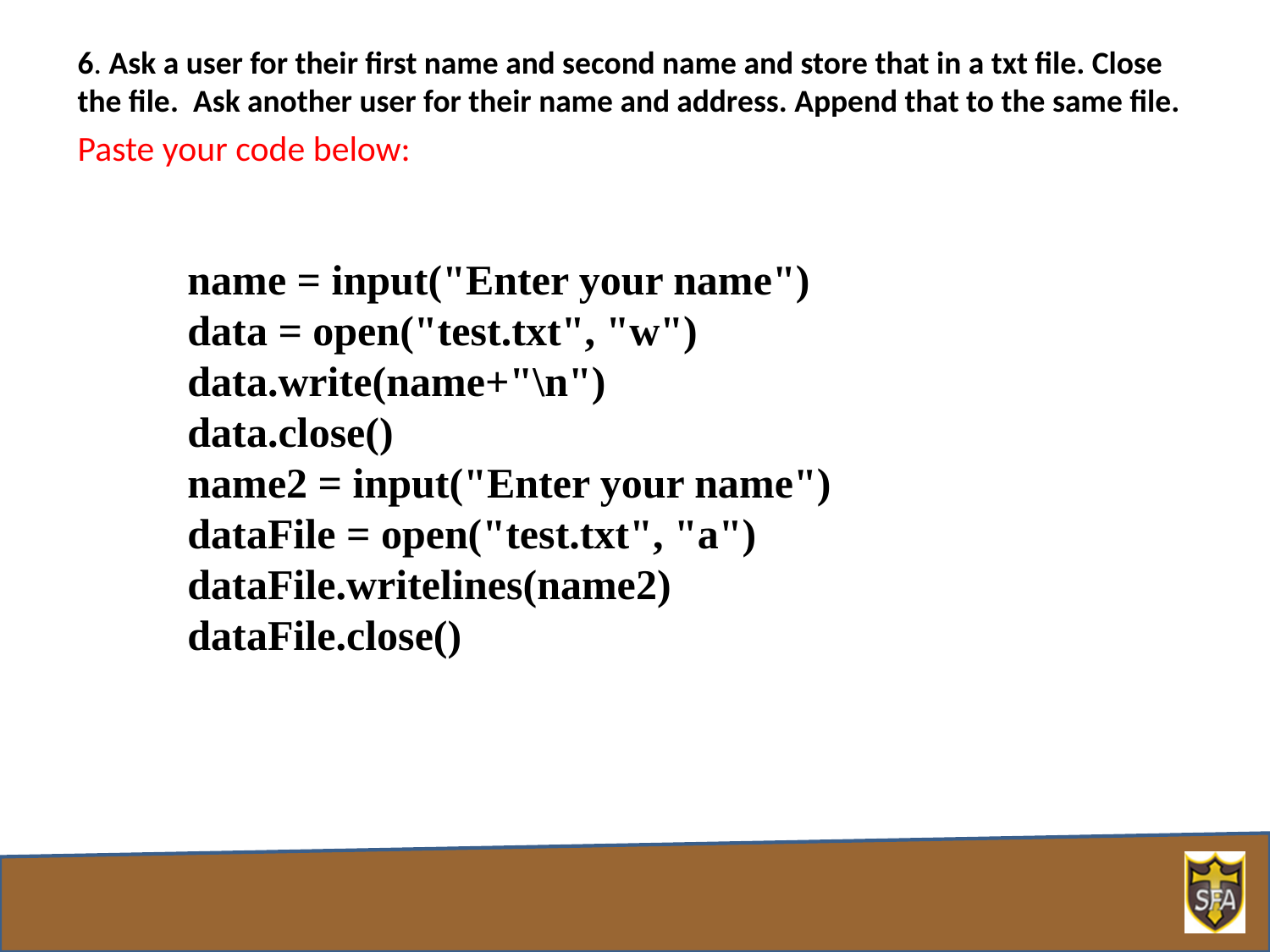

6. Ask a user for their first name and second name and store that in a txt file. Close the file.  Ask another user for their name and address. Append that to the same file.
Paste your code below:

name = input("Enter your name")
data = open("test.txt", "w")
data.write(name+"\n")
data.close()
name2 = input("Enter your name")
dataFile = open("test.txt", "a")
dataFile.writelines(name2)
dataFile.close()